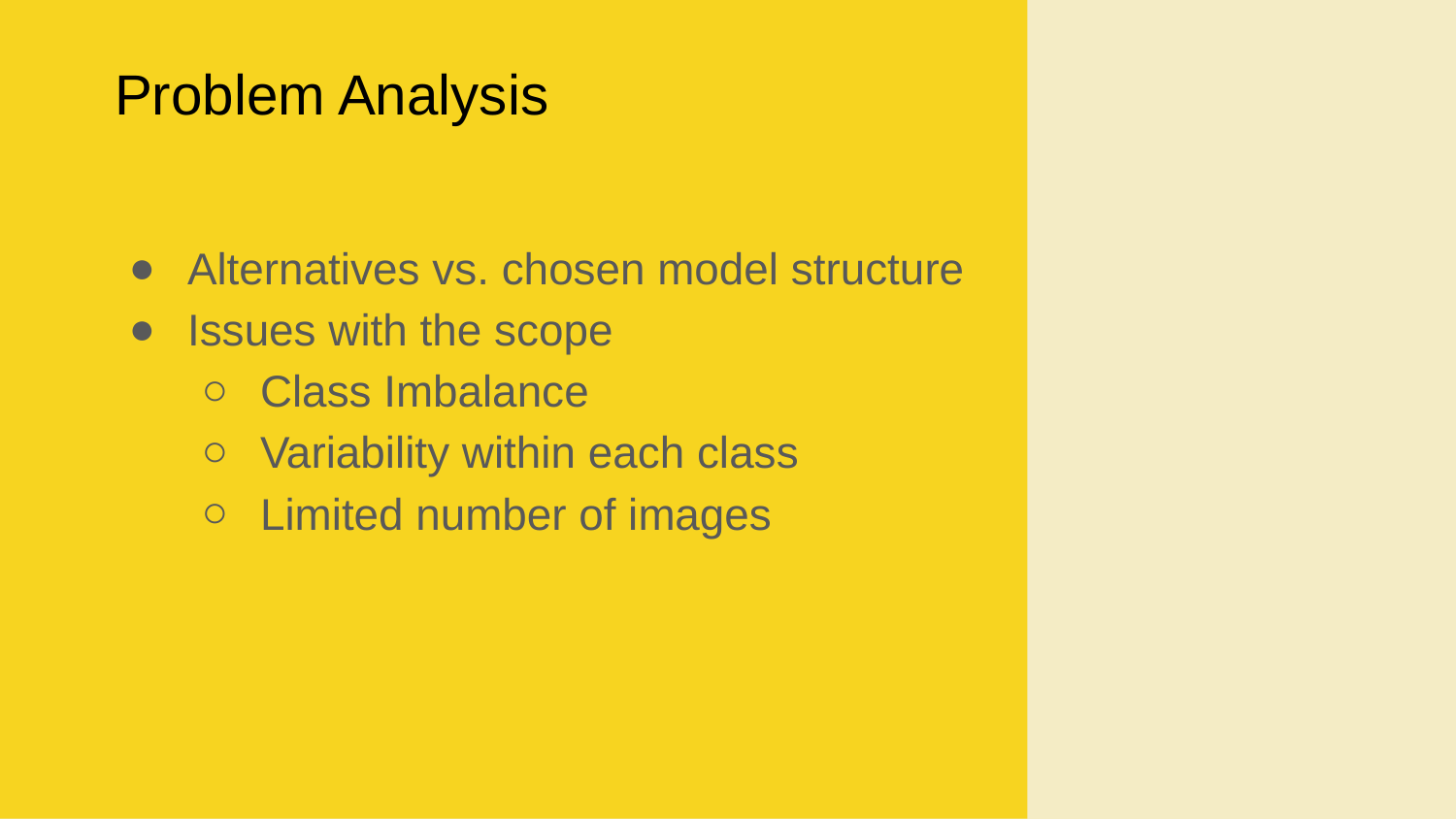

Problem Analysis
Alternatives vs. chosen model structure
Issues with the scope
Class Imbalance
Variability within each class
Limited number of images